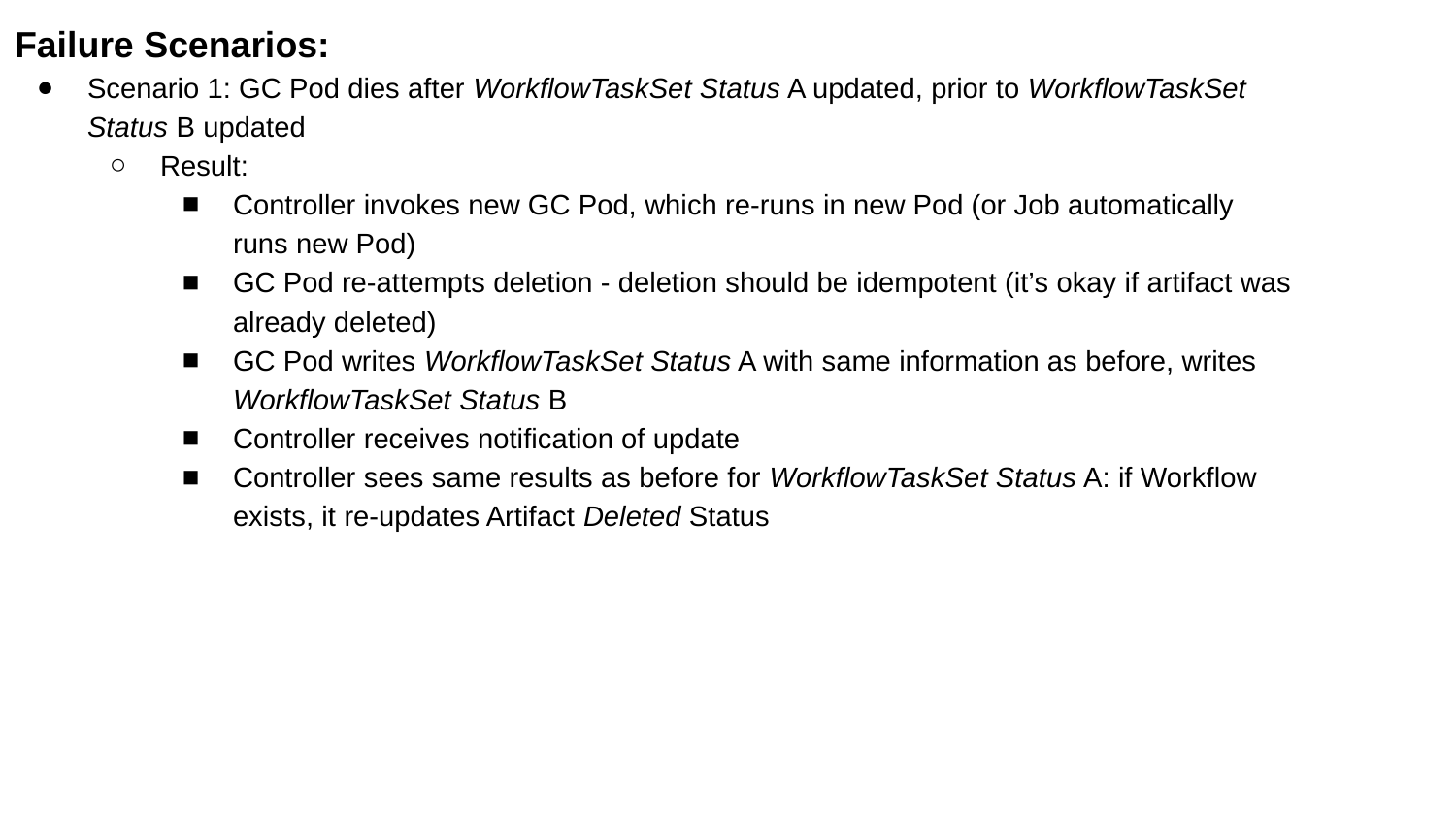

Failure Scenarios:
Scenario 1: GC Pod dies after WorkflowTaskSet Status A updated, prior to WorkflowTaskSet Status B updated
Result:
Controller invokes new GC Pod, which re-runs in new Pod (or Job automatically runs new Pod)
GC Pod re-attempts deletion - deletion should be idempotent (it’s okay if artifact was already deleted)
GC Pod writes WorkflowTaskSet Status A with same information as before, writes WorkflowTaskSet Status B
Controller receives notification of update
Controller sees same results as before for WorkflowTaskSet Status A: if Workflow exists, it re-updates Artifact Deleted Status